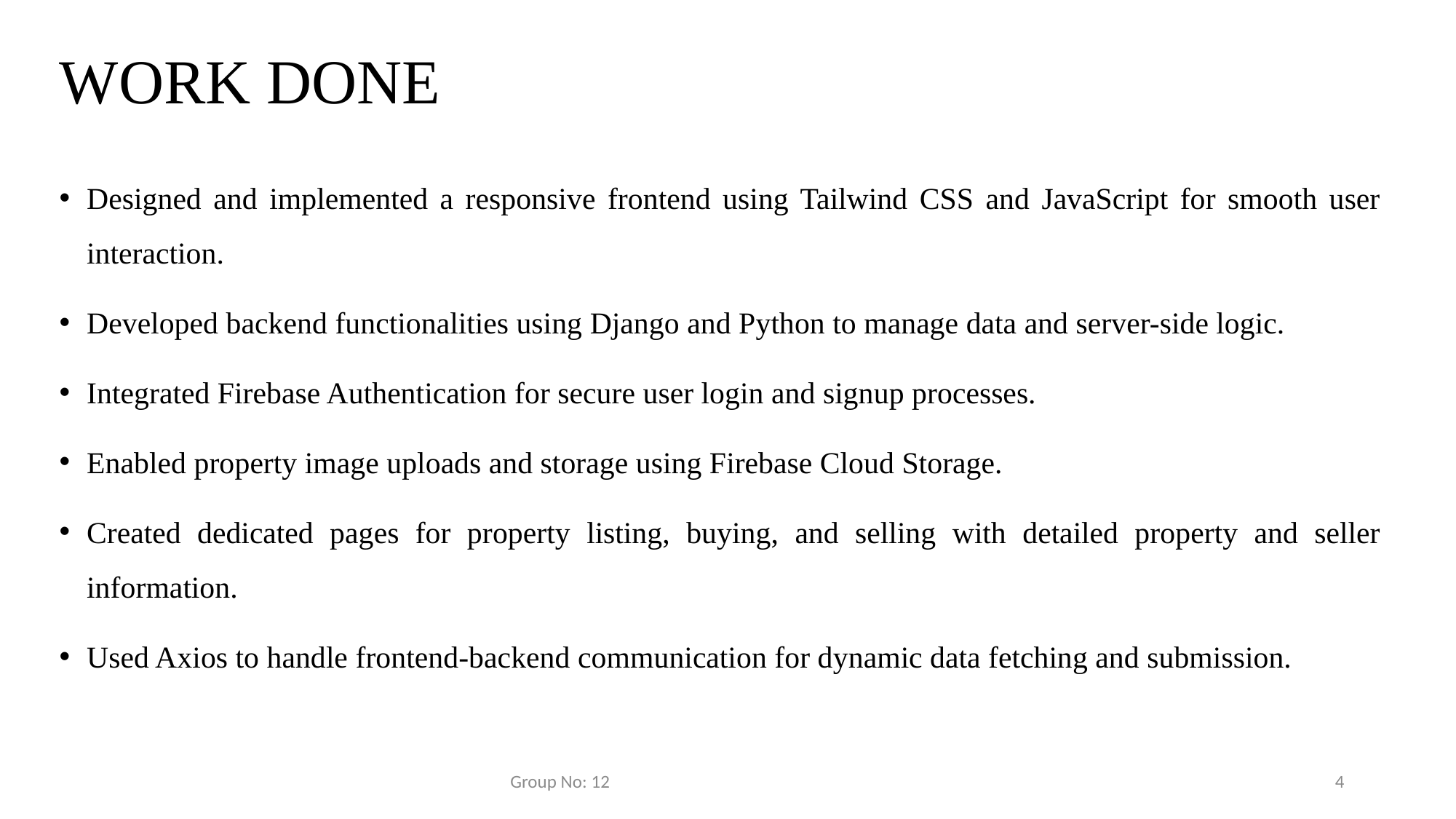

# WORK DONE
Designed and implemented a responsive frontend using Tailwind CSS and JavaScript for smooth user interaction.
Developed backend functionalities using Django and Python to manage data and server-side logic.
Integrated Firebase Authentication for secure user login and signup processes.
Enabled property image uploads and storage using Firebase Cloud Storage.
Created dedicated pages for property listing, buying, and selling with detailed property and seller information.
Used Axios to handle frontend-backend communication for dynamic data fetching and submission.
Group No: 12
4